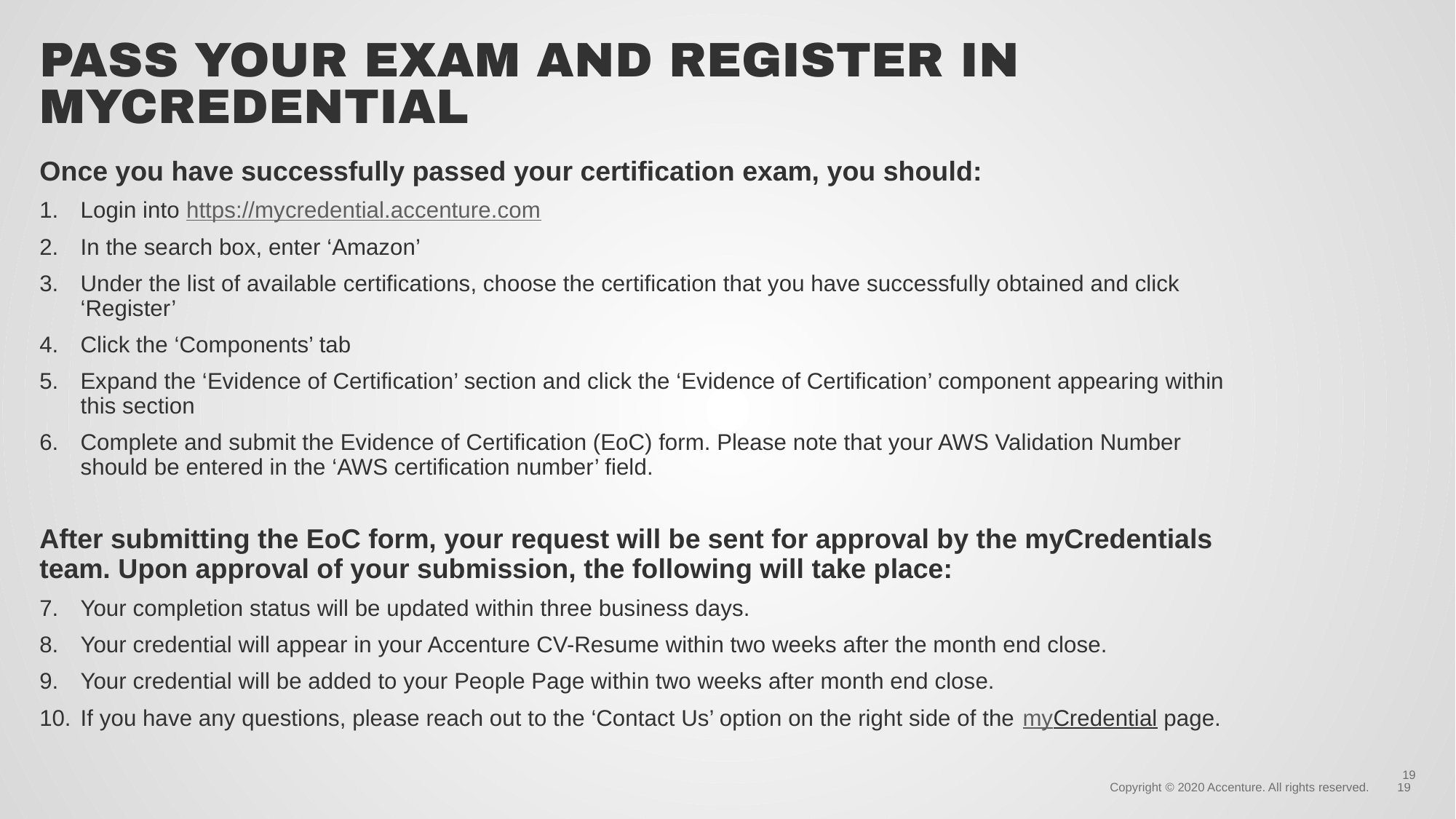

# Pass your exam and register in myCredential
Once you have successfully passed your certification exam, you should:
Login into https://mycredential.accenture.com
In the search box, enter ‘Amazon’
Under the list of available certifications, choose the certification that you have successfully obtained and click ‘Register’
Click the ‘Components’ tab
Expand the ‘Evidence of Certification’ section and click the ‘Evidence of Certification’ component appearing within this section
Complete and submit the Evidence of Certification (EoC) form. Please note that your AWS Validation Number should be entered in the ‘AWS certification number’ field.

After submitting the EoC form, your request will be sent for approval by the myCredentials team. Upon approval of your submission, the following will take place:
Your completion status will be updated within three business days.
Your credential will appear in your Accenture CV-Resume within two weeks after the month end close.
Your credential will be added to your People Page within two weeks after month end close.
If you have any questions, please reach out to the ‘Contact Us’ option on the right side of the myCredential page.

19